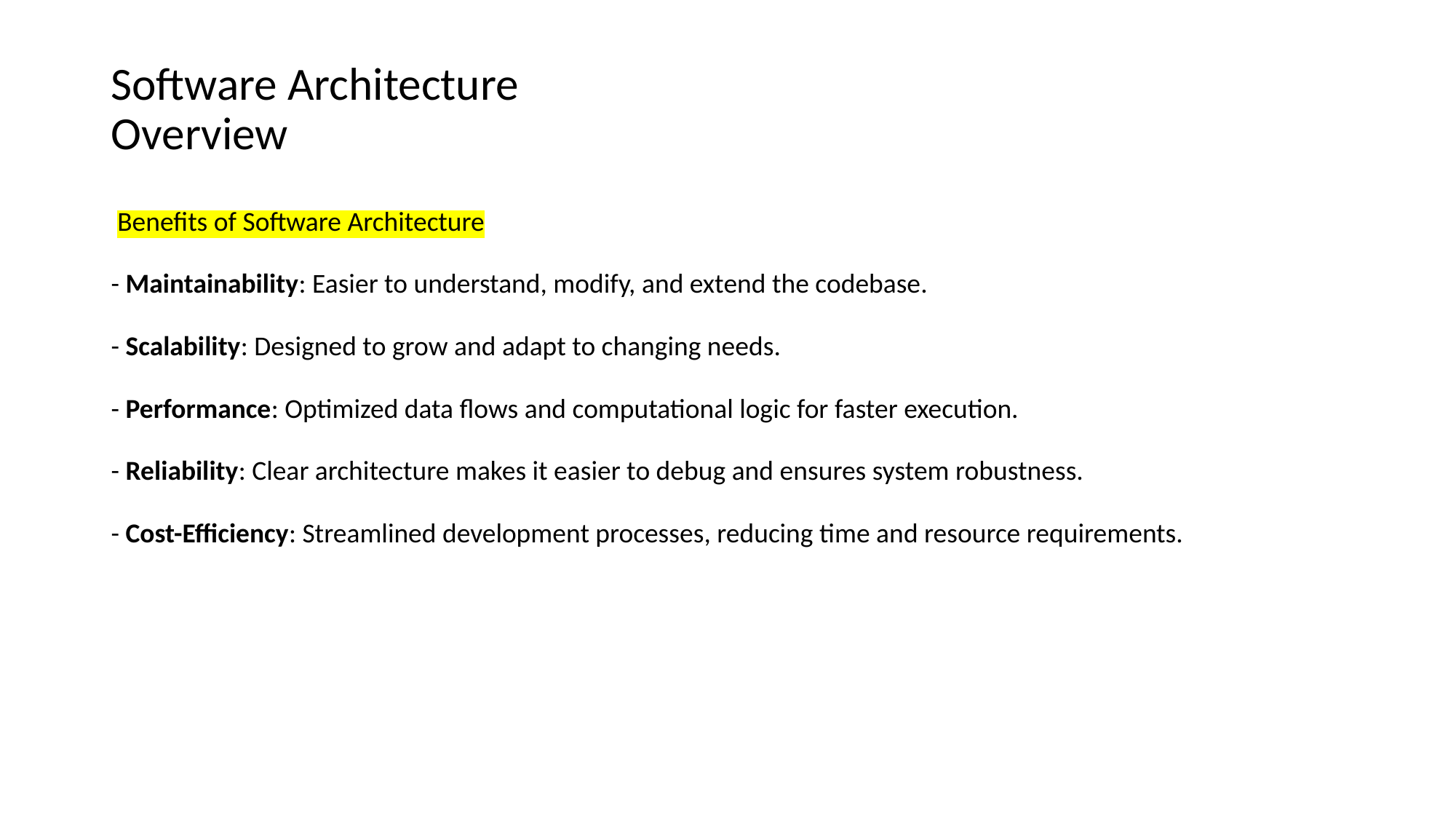

# Software Architecture Overview
 Benefits of Software Architecture
- Maintainability: Easier to understand, modify, and extend the codebase.
- Scalability: Designed to grow and adapt to changing needs.
- Performance: Optimized data flows and computational logic for faster execution.
- Reliability: Clear architecture makes it easier to debug and ensures system robustness.
- Cost-Efficiency: Streamlined development processes, reducing time and resource requirements.